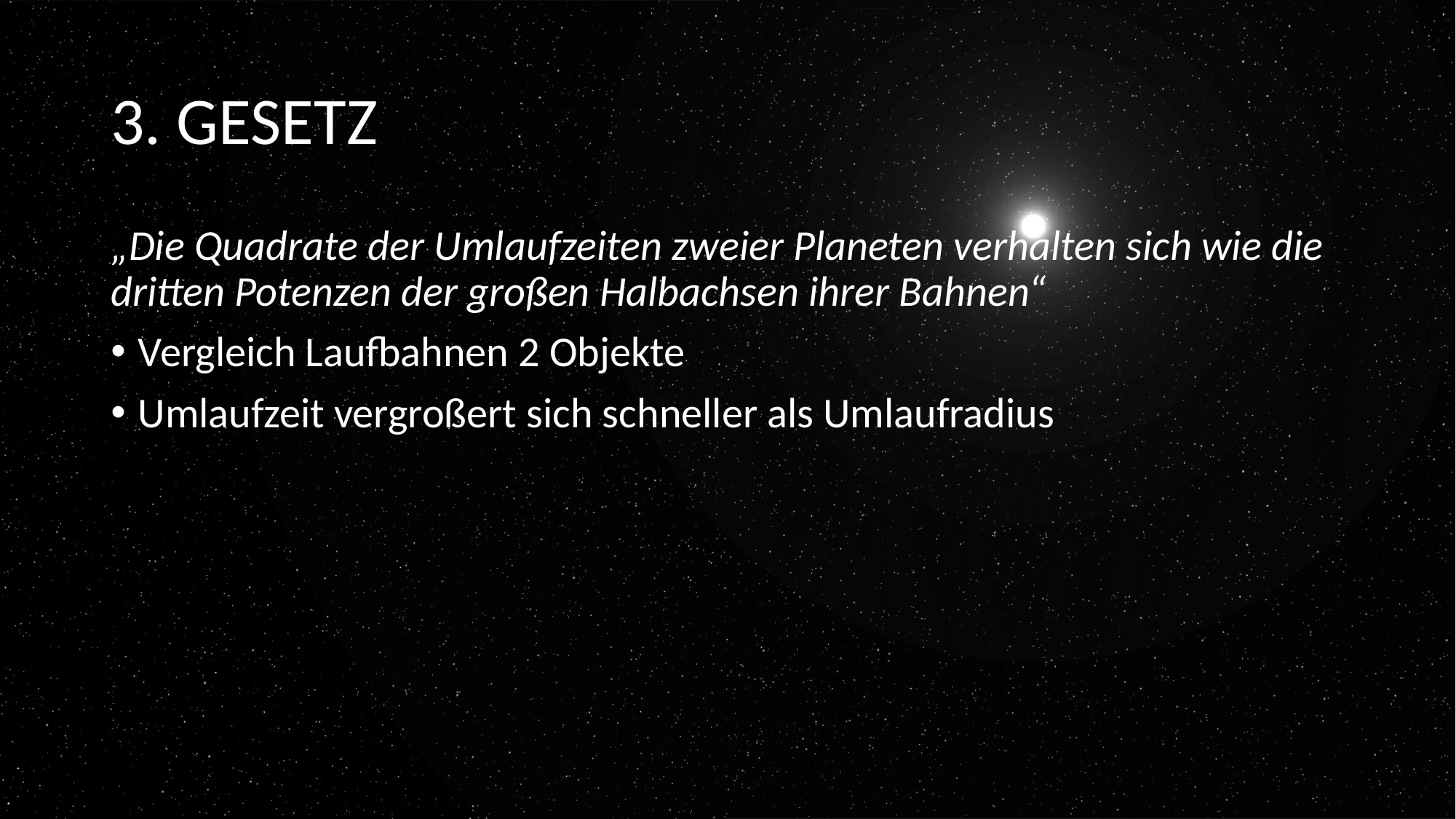

# 3. Gesetz
„Die Quadrate der Umlaufzeiten zweier Planeten verhalten sich wie die dritten Potenzen der großen Halbachsen ihrer Bahnen“
Vergleich Laufbahnen 2 Objekte
Umlaufzeit vergroßert sich schneller als Umlaufradius